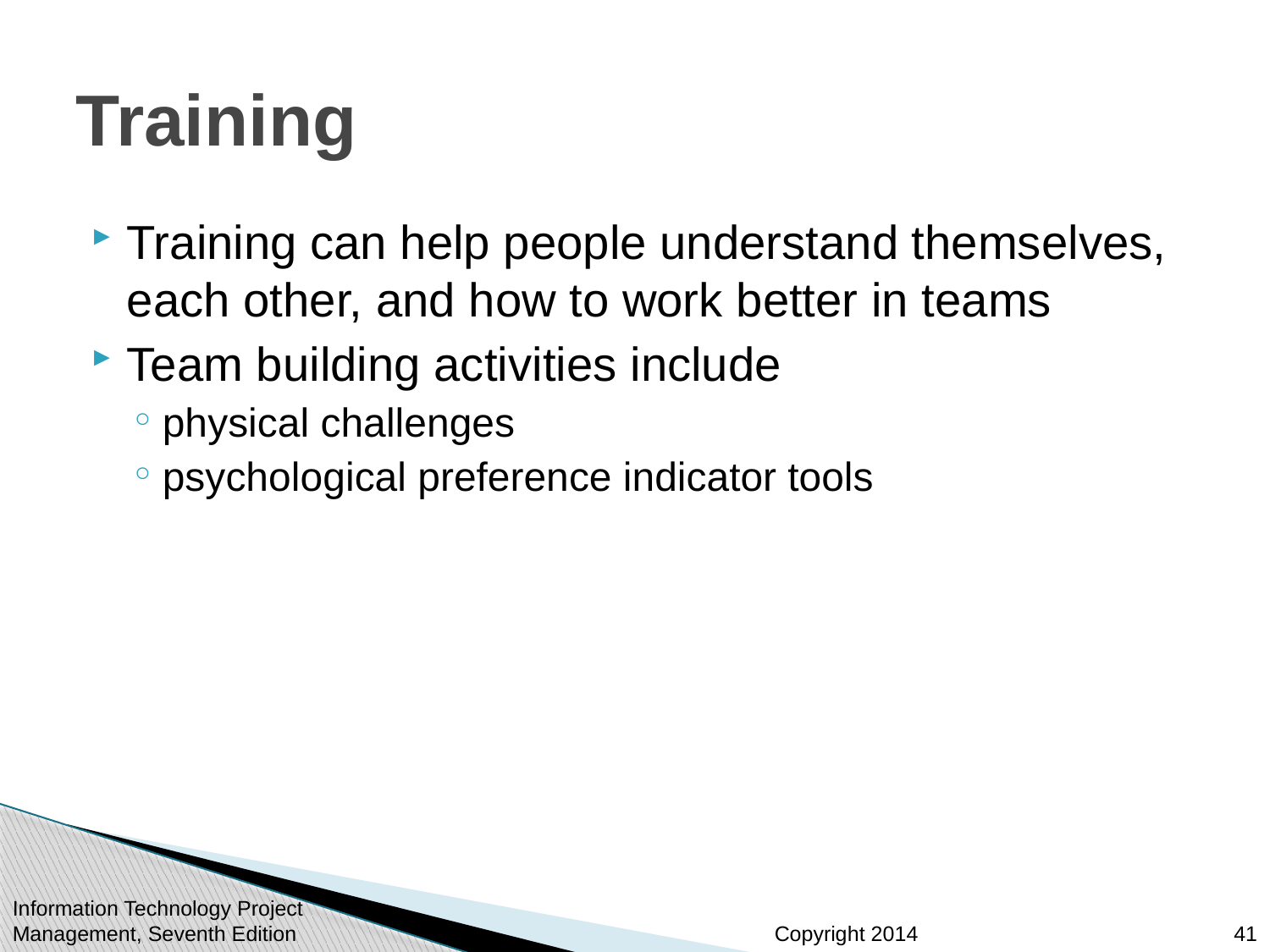

# Training
Training can help people understand themselves, each other, and how to work better in teams
Team building activities include
physical challenges
psychological preference indicator tools

Information Technology Project Management, Seventh Edition
41